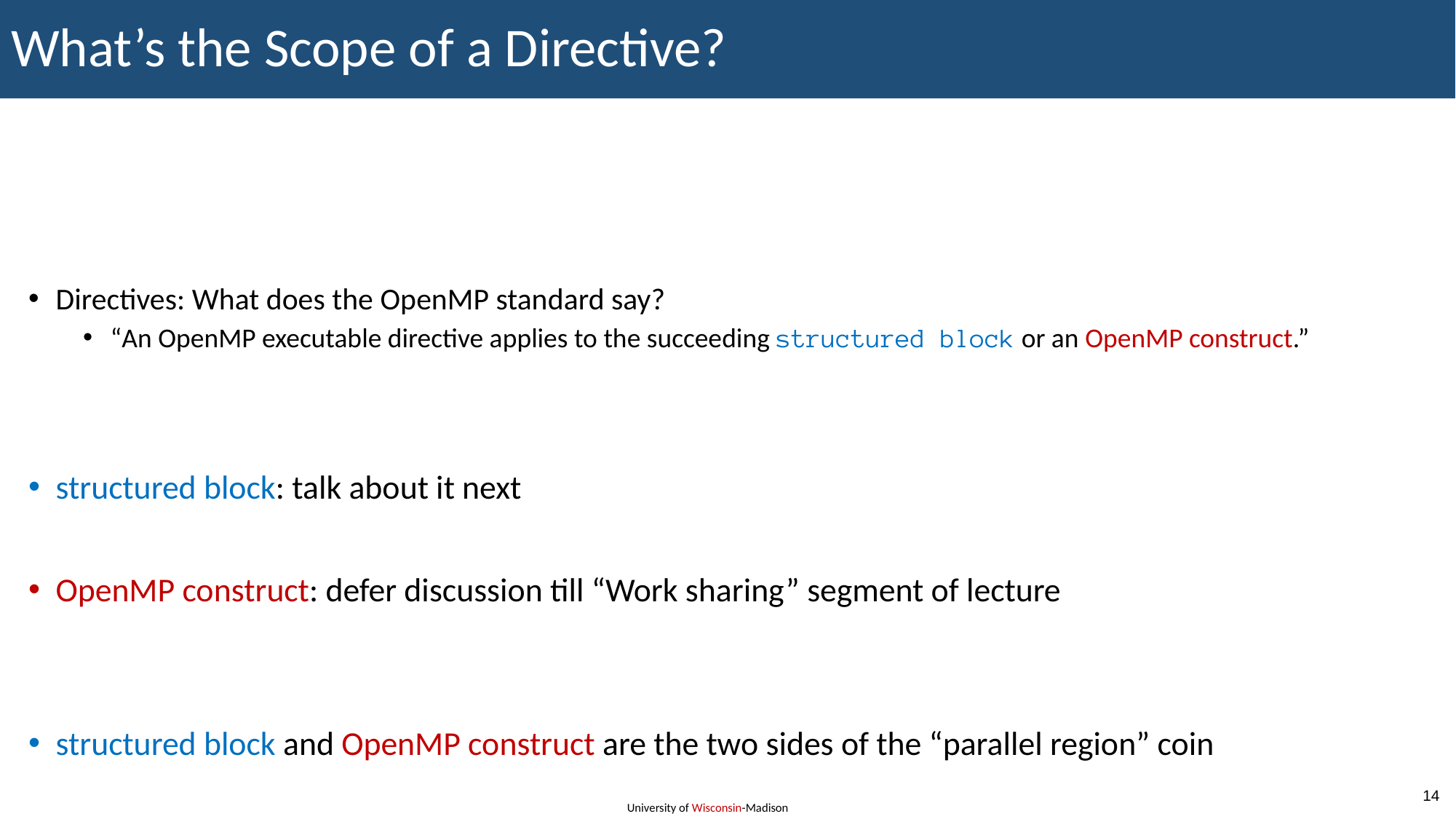

# What’s the Scope of a Directive?

Directives: What does the OpenMP standard say?
“An OpenMP executable directive applies to the succeeding structured block or an OpenMP construct.”

structured block: talk about it next

OpenMP construct: defer discussion till “Work sharing” segment of lecture

structured block and OpenMP construct are the two sides of the “parallel region” coin
14